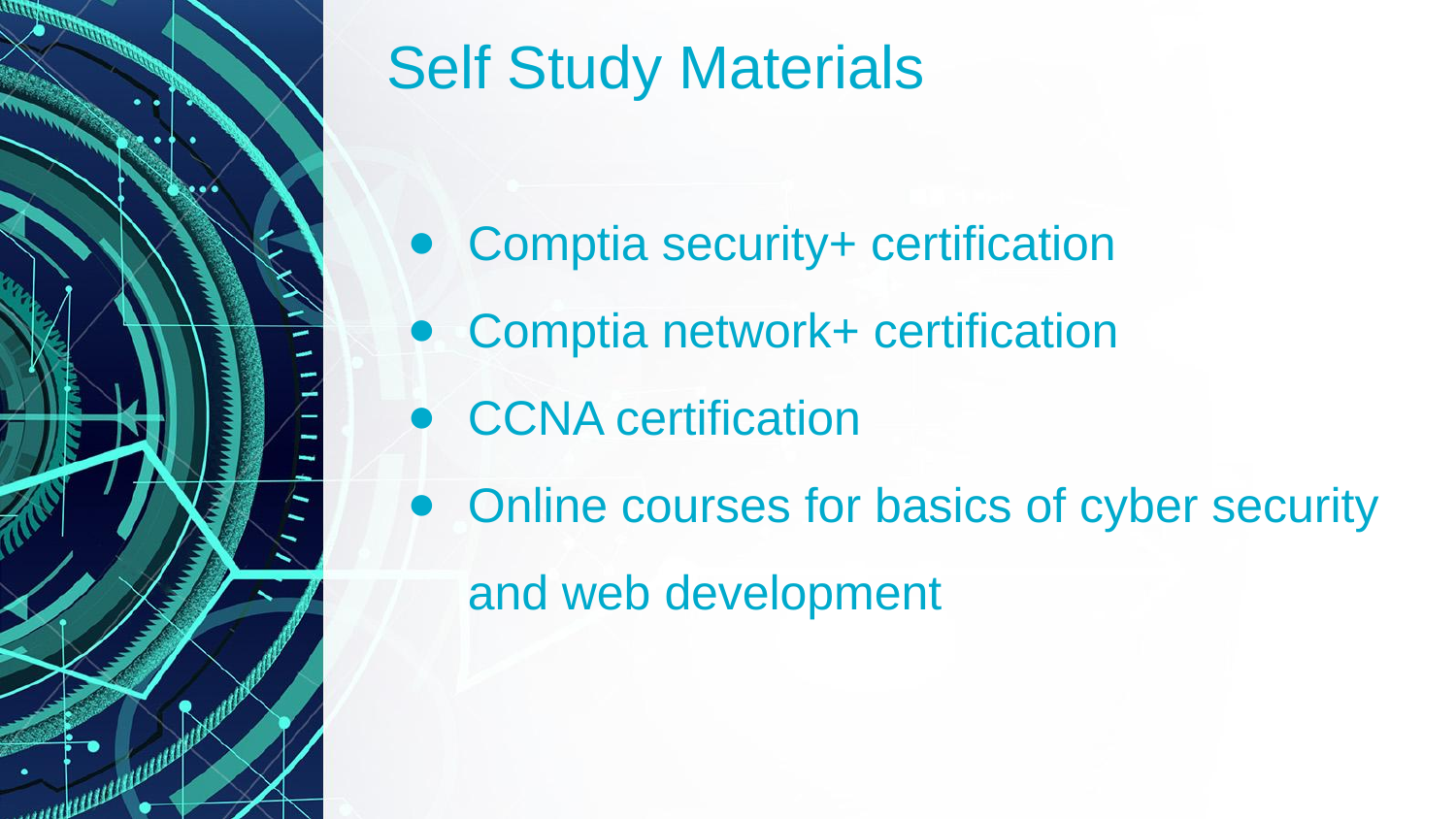

# Self Study Materials

Comptia security+ certification
Comptia network+ certification
CCNA certification
Online courses for basics of cyber security and web development